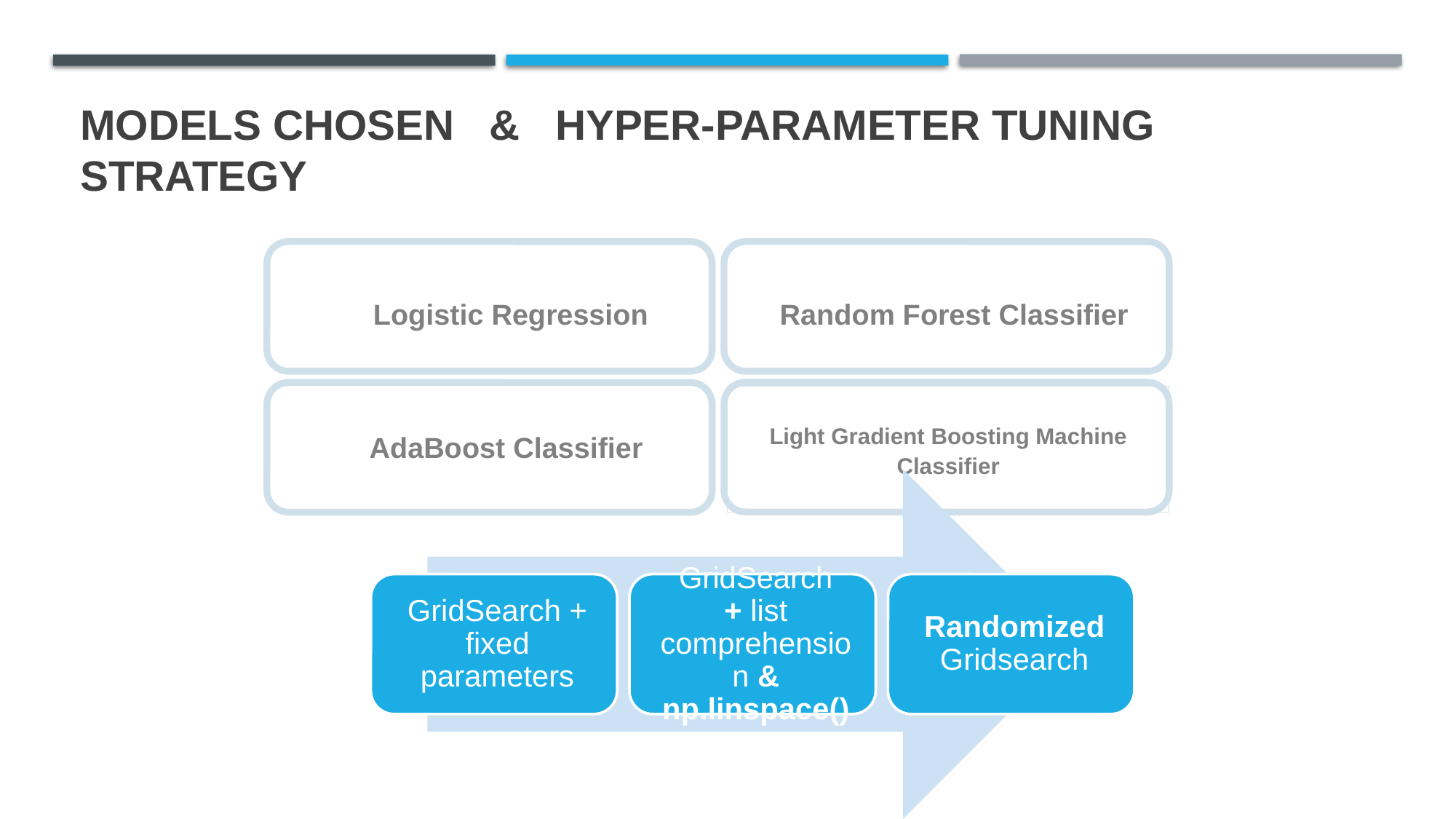

# Models chosen   &   hyper-parameter tuning strategy

Random Forest Classifier
Logistic Regression

AdaBoost Classifier
Light Gradient Boosting Machine Classifier
GridSearch + fixed parameters
GridSearch + list comprehension & np.linspace()
Randomized Gridsearch